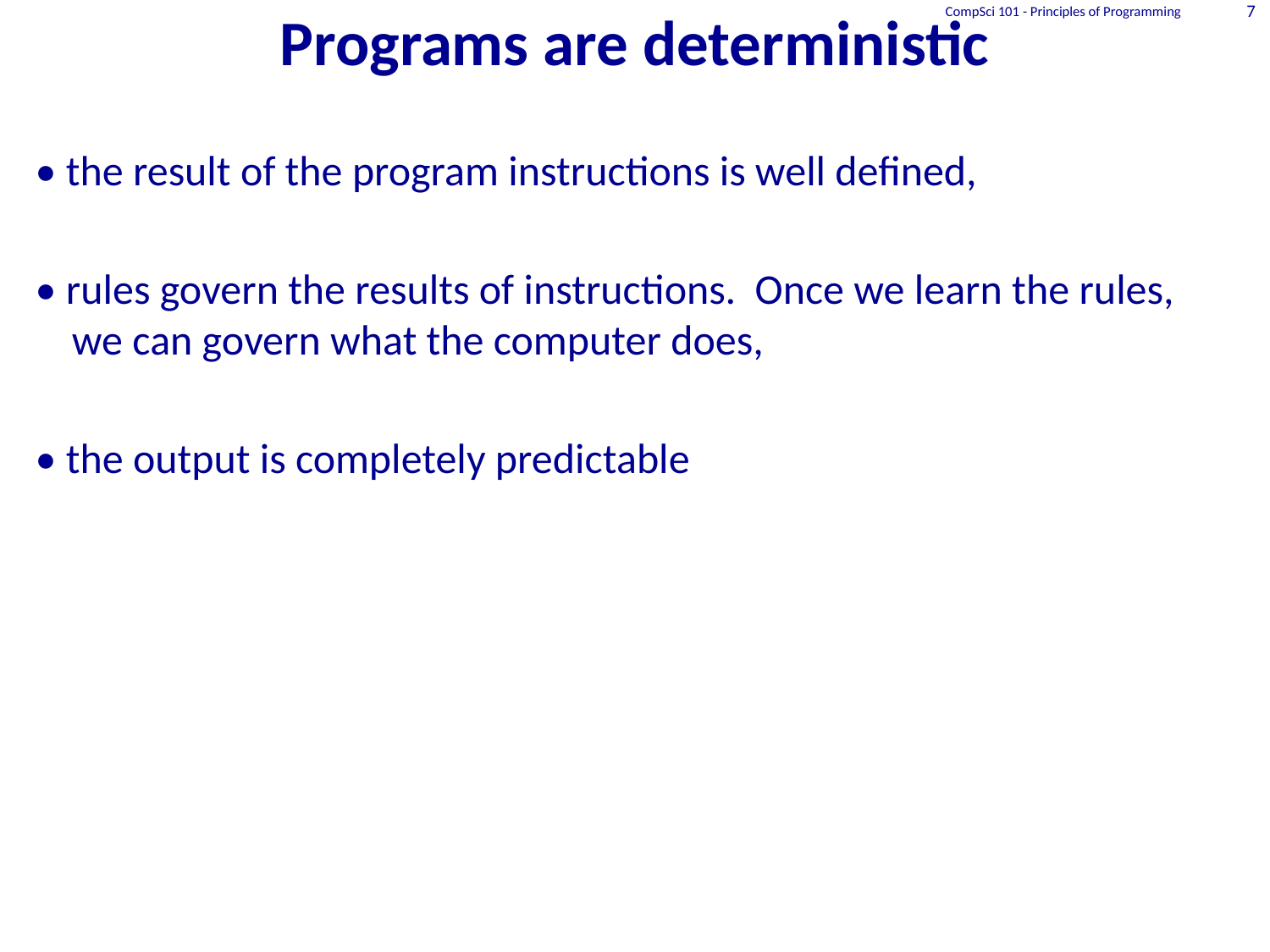

CompSci 101 - Principles of Programming
7
# Programs are deterministic
• the result of the program instructions is well defined,

• rules govern the results of instructions.  Once we learn the rules, we can govern what the computer does,

• the output is completely predictable